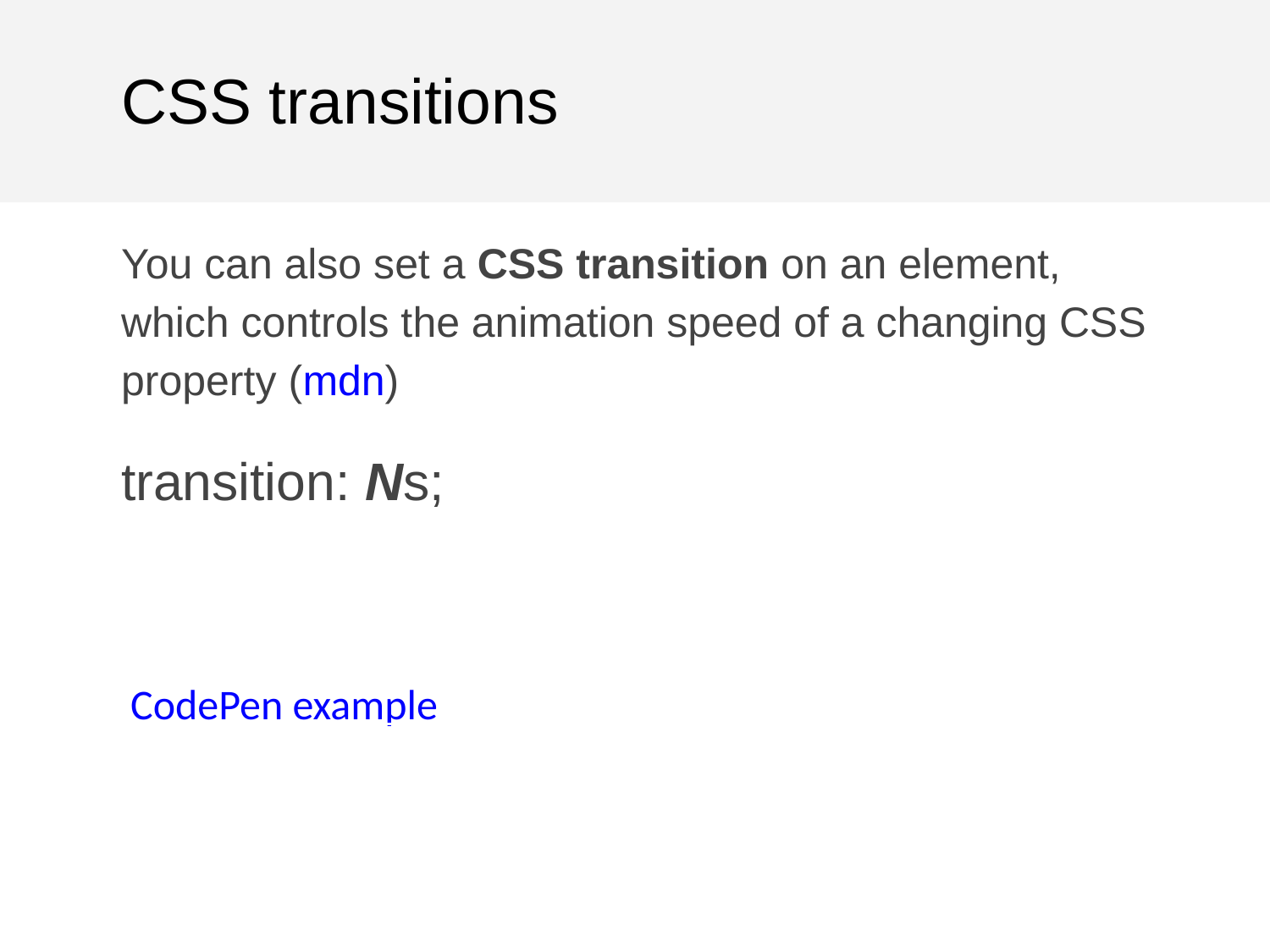

CSS transitions
You can also set a CSS transition on an element, which controls the animation speed of a changing CSS property (mdn)

transition: Ns;
CodePen example